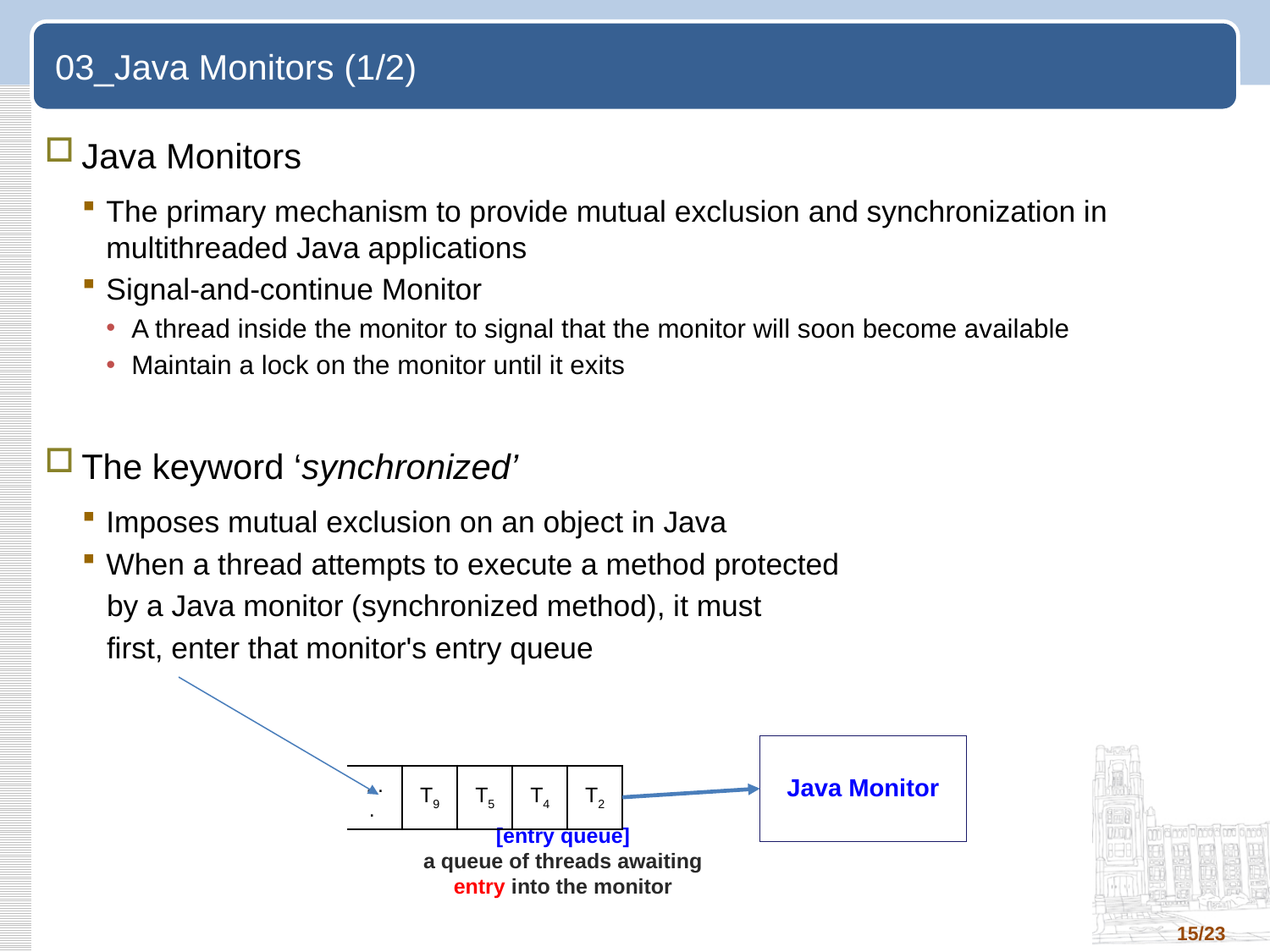

# 03_Java Monitors (1/2)
Java Monitors
The primary mechanism to provide mutual exclusion and synchronization in multithreaded Java applications
Signal-and-continue Monitor
A thread inside the monitor to signal that the monitor will soon become available
Maintain a lock on the monitor until it exits

The keyword ‘synchronized’
Imposes mutual exclusion on an object in Java
When a thread attempts to execute a method protected
   by a Java monitor (synchronized method), it must
   first, enter that monitor's entry queue

Java Monitor

| . . . | T9 | T5 | T4 | T2 |
| --- | --- | --- | --- | --- |
[entry queue]
a queue of threads awaiting entry into the monitor